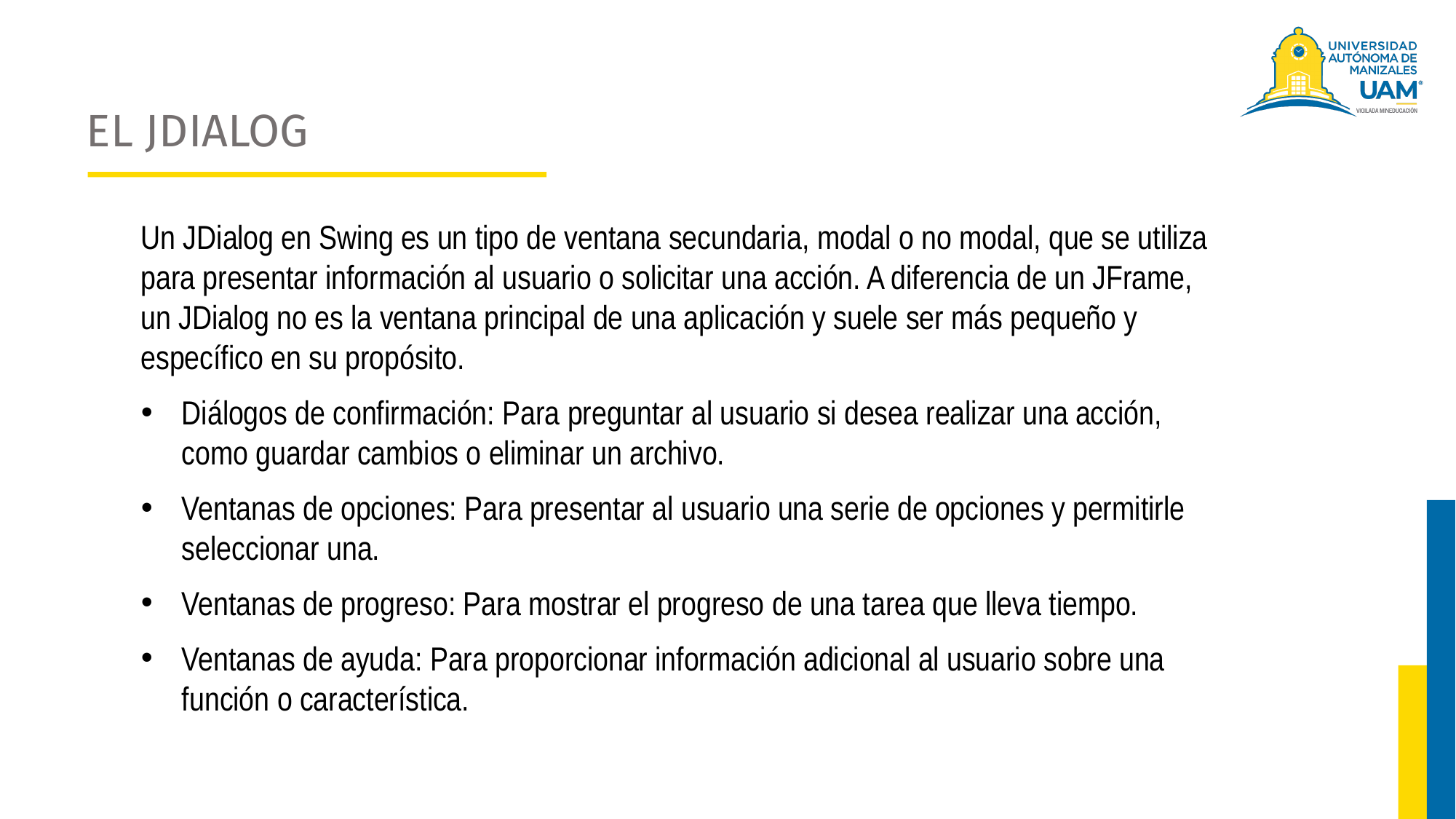

# EL JDIALOG

Un JDialog en Swing es un tipo de ventana secundaria, modal o no modal, que se utiliza para presentar información al usuario o solicitar una acción. A diferencia de un JFrame, un JDialog no es la ventana principal de una aplicación y suele ser más pequeño y específico en su propósito.
Diálogos de confirmación: Para preguntar al usuario si desea realizar una acción, como guardar cambios o eliminar un archivo.
Ventanas de opciones: Para presentar al usuario una serie de opciones y permitirle seleccionar una.
Ventanas de progreso: Para mostrar el progreso de una tarea que lleva tiempo.
Ventanas de ayuda: Para proporcionar información adicional al usuario sobre una función o característica.